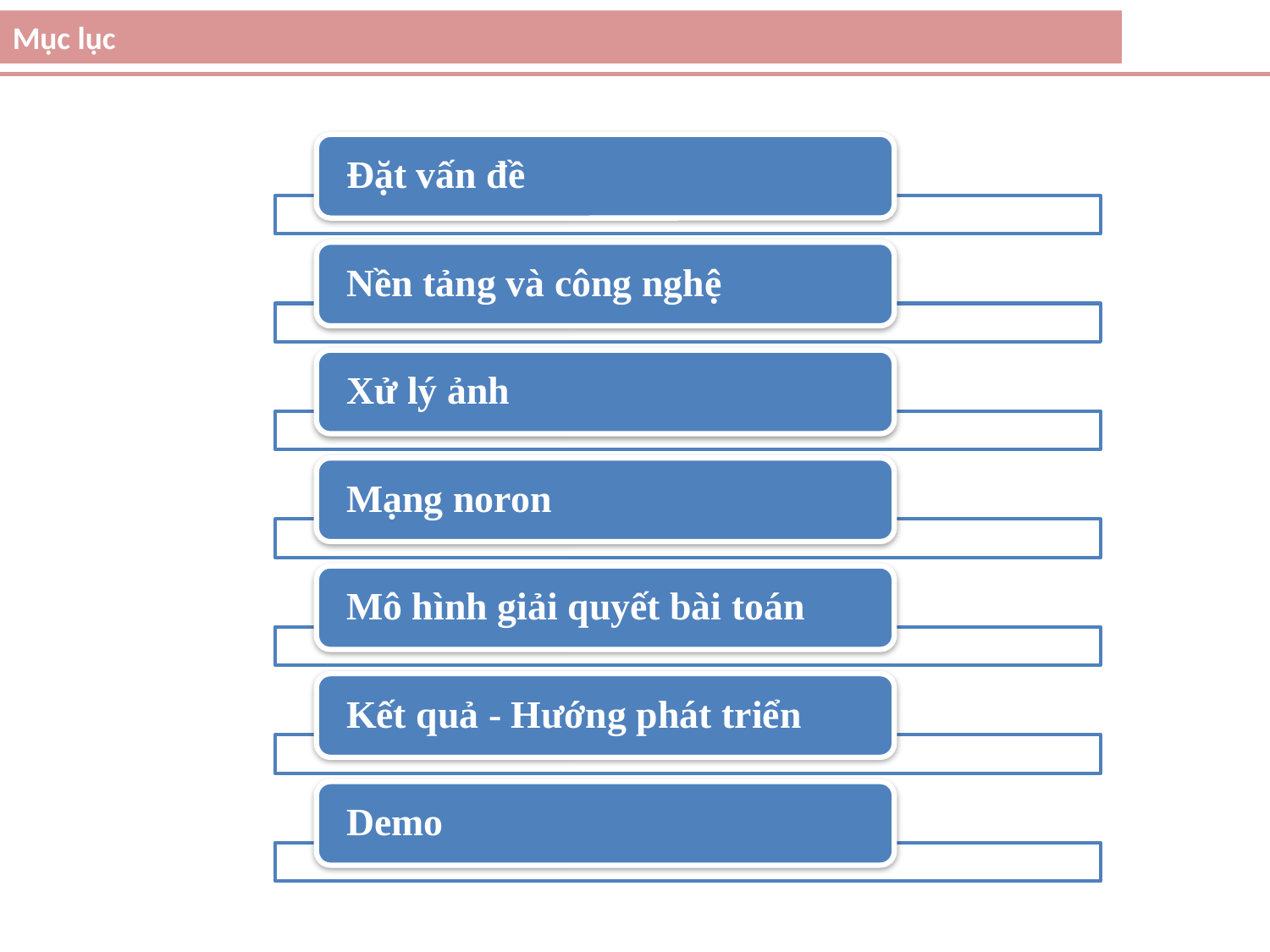

Mục lục
Đặt vấn đề
Nền tảng và công nghệ
Xử lý ảnh
Mạng noron
Mô hình giải quyết bài toán
Kết quả - Hướng phát triển
Demo